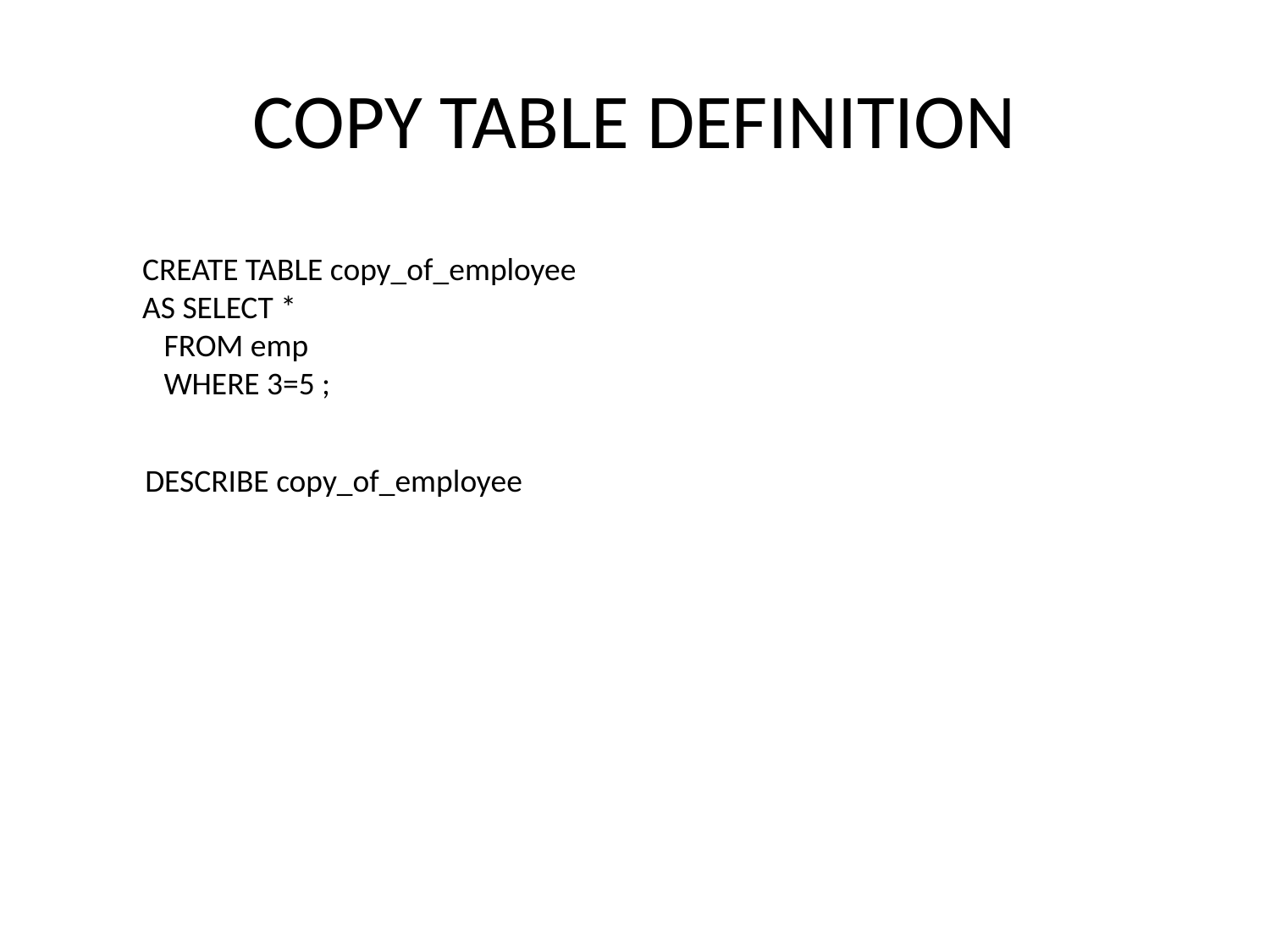

# COPY TABLE DEFINITION
CREATE TABLE copy_of_employee
AS SELECT *
   FROM emp
   WHERE 3=5 ;
DESCRIBE copy_of_employee